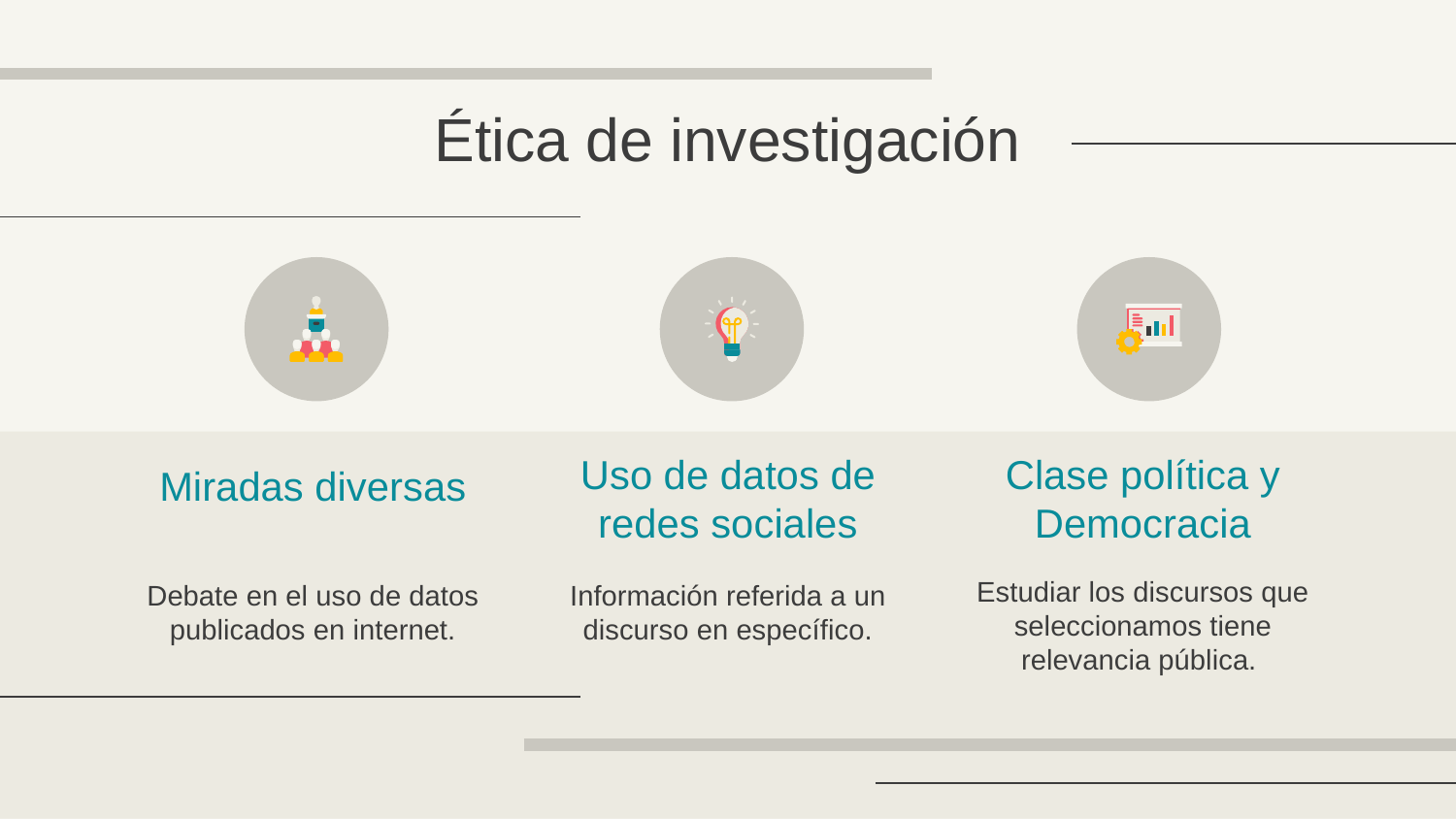

# Ética de investigación

Uso de datos de redes sociales
Clase política y Democracia
Miradas diversas
Estudiar los discursos que seleccionamos tiene relevancia pública.
Debate en el uso de datos publicados en internet.
Información referida a un discurso en específico.